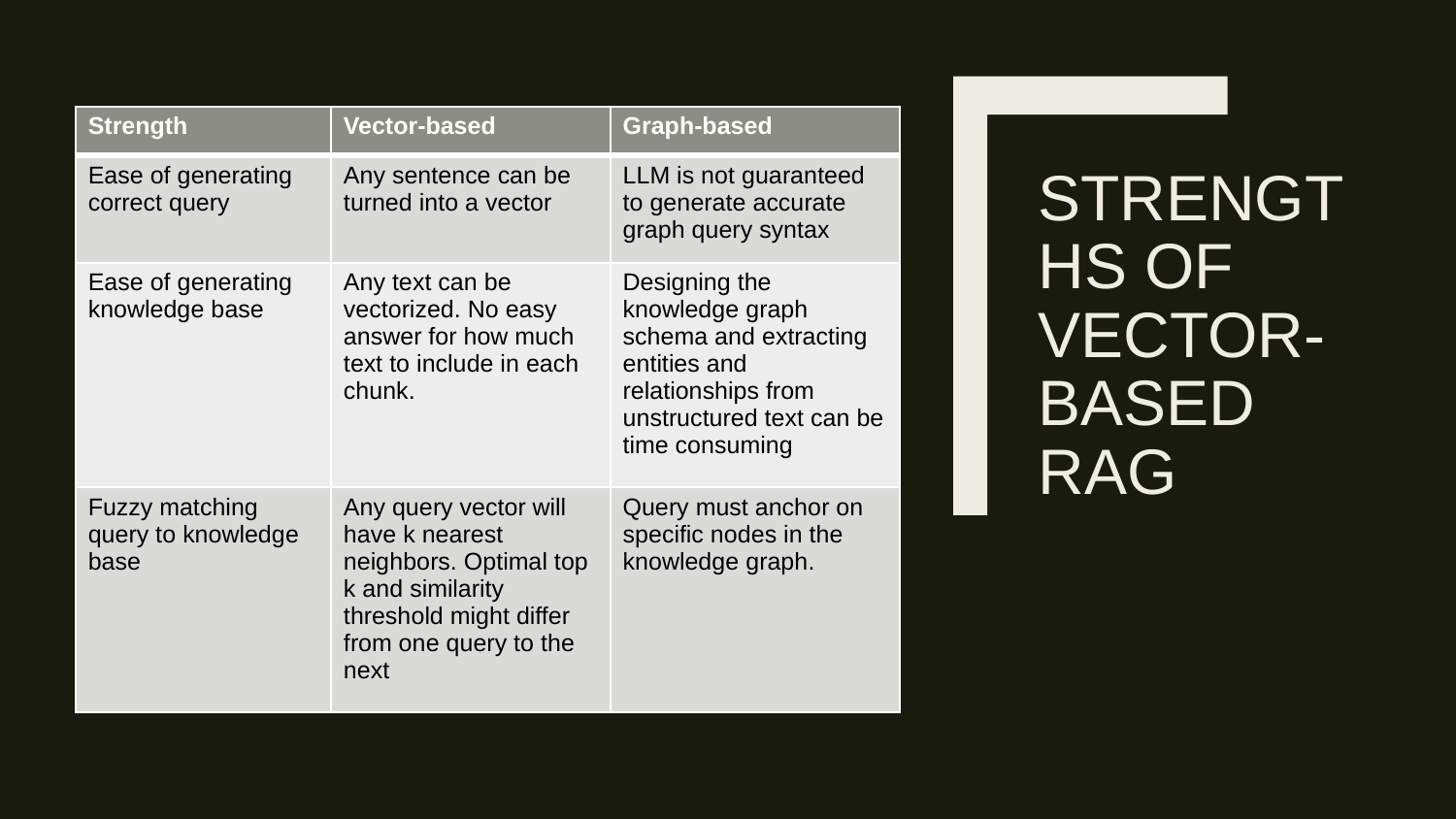

| Strength | Vector-based | Graph-based |
| --- | --- | --- |
| Ease of generating correct query | Any sentence can be turned into a vector | LLM is not guaranteed to generate accurate graph query syntax |
| Ease of generating knowledge base | Any text can be vectorized. No easy answer for how much text to include in each chunk. | Designing the knowledge graph schema and extracting entities and relationships from unstructured text can be time consuming |
| Fuzzy matching query to knowledge base | Any query vector will have k nearest neighbors. Optimal top k and similarity threshold might differ from one query to the next | Query must anchor on specific nodes in the knowledge graph. |
# Strengths of vector-based RAG